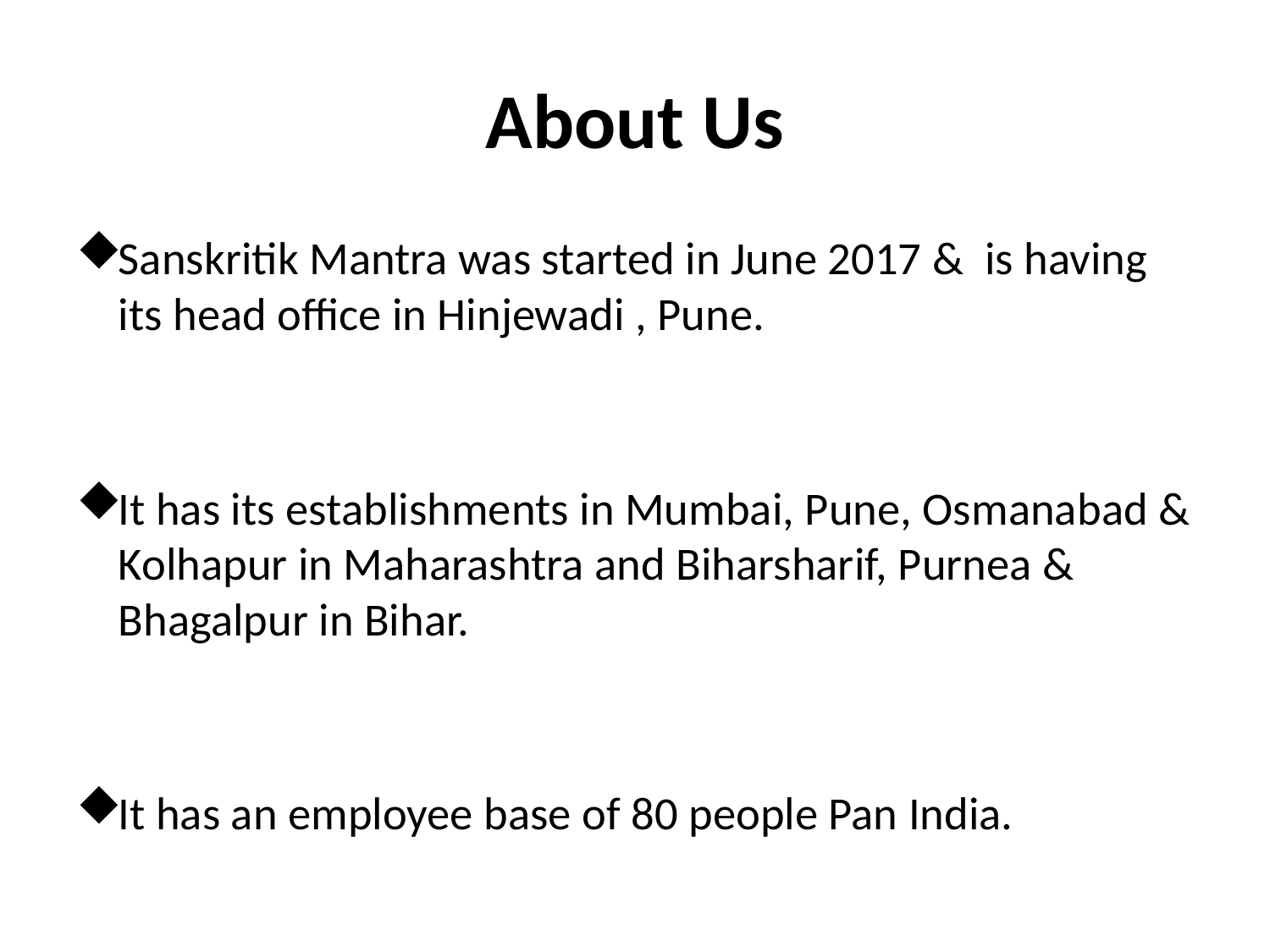

# About Us
Sanskritik Mantra was started in June 2017 &  is having its head office in Hinjewadi , Pune.

It has its establishments in Mumbai, Pune, Osmanabad & Kolhapur in Maharashtra and Biharsharif, Purnea & Bhagalpur in Bihar.

It has an employee base of 80 people Pan India.